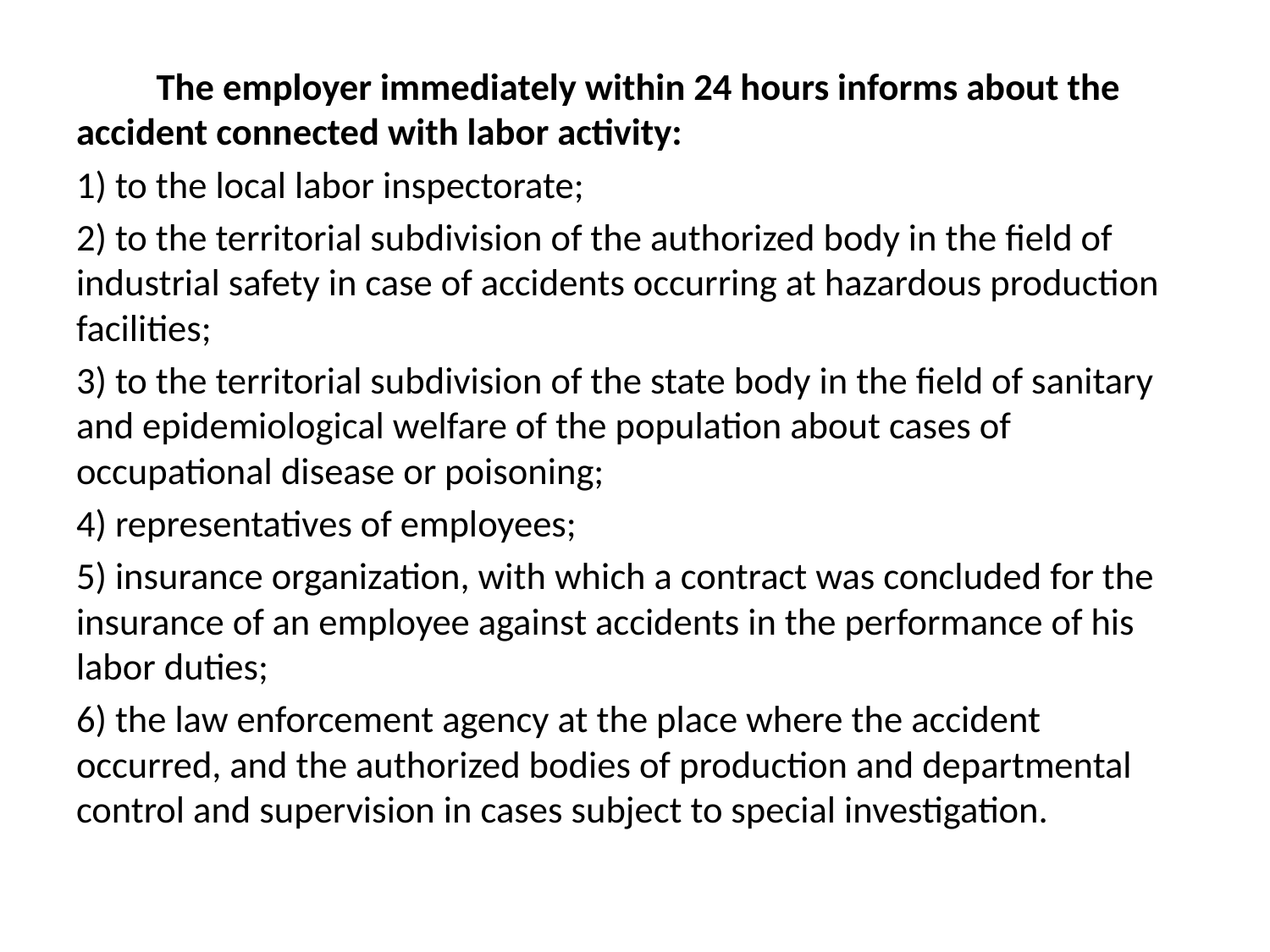

The employer immediately within 24 hours informs about the accident connected with labor activity:
1) to the local labor inspectorate;
2) to the territorial subdivision of the authorized body in the field of industrial safety in case of accidents occurring at hazardous production facilities;
3) to the territorial subdivision of the state body in the field of sanitary and epidemiological welfare of the population about cases of occupational disease or poisoning;
4) representatives of employees;
5) insurance organization, with which a contract was concluded for the insurance of an employee against accidents in the performance of his labor duties;
6) the law enforcement agency at the place where the accident occurred, and the authorized bodies of production and departmental control and supervision in cases subject to special investigation.